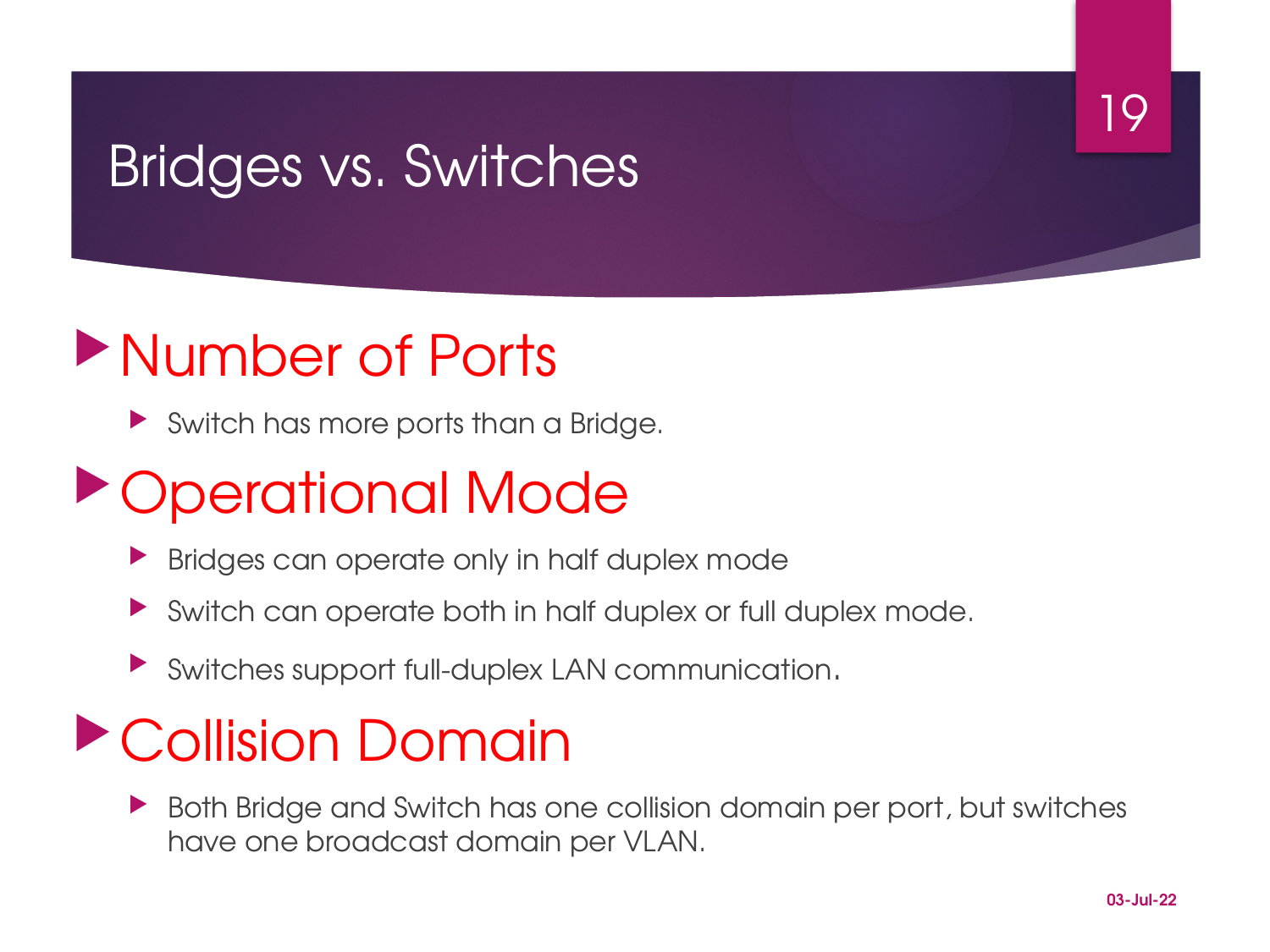

19
# Bridges vs. Switches
Number of Ports
Switch has more ports than a Bridge.
Operational Mode
Bridges can operate only in half duplex mode
Switch can operate both in half duplex or full duplex mode.
Switches support full-duplex LAN communication.
Collision Domain
Both Bridge and Switch has one collision domain per port, but switches have one broadcast domain per VLAN.
03-Jul-22